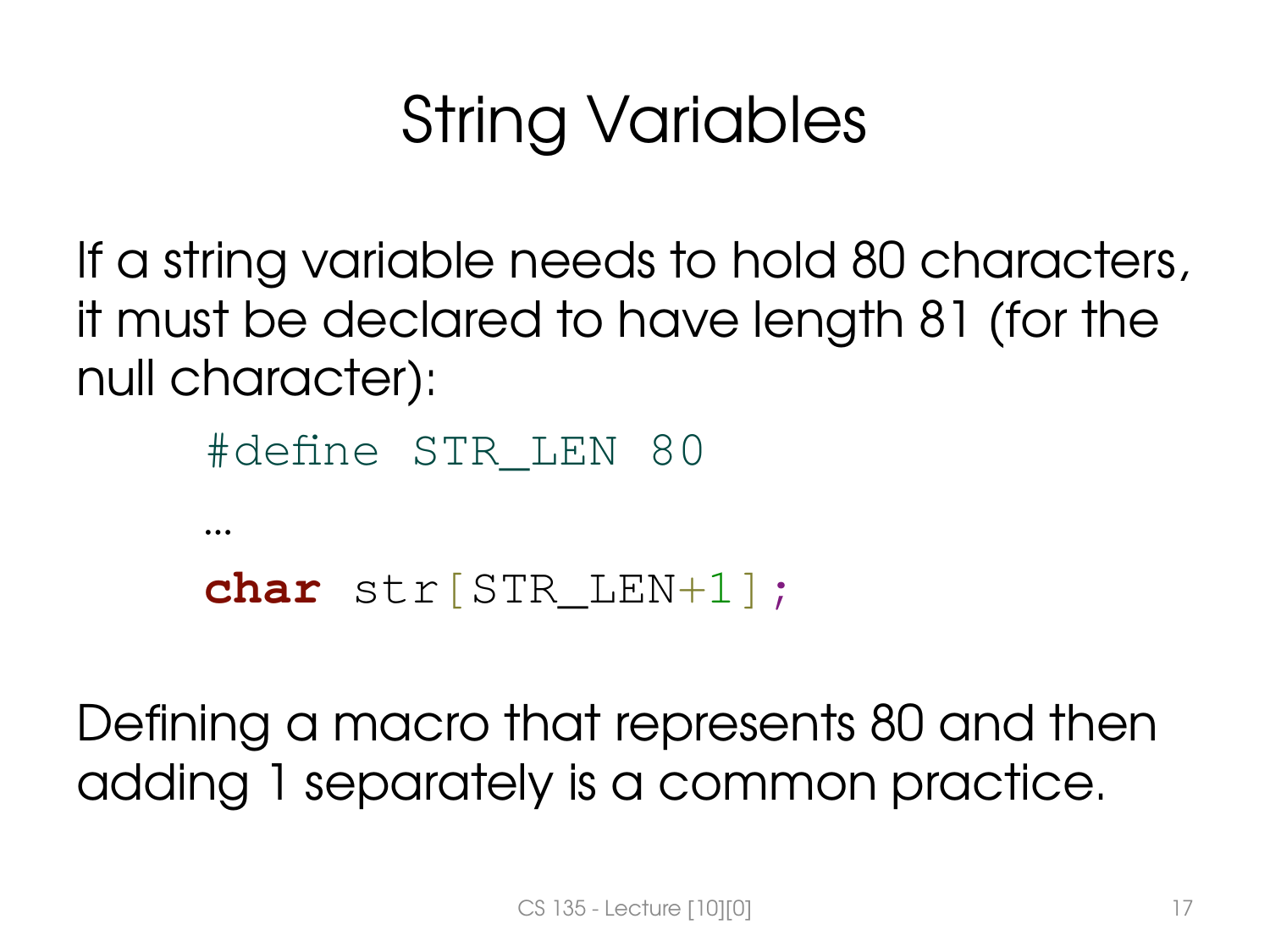

# String Variables
If a string variable needs to hold 80 characters, it must be declared to have length 81 (for the null character):
	#define STR_LEN 80
	…
	char str[STR_LEN+1];

Defining a macro that represents 80 and then adding 1 separately is a common practice.
CS 135 - Lecture [10][0]
17